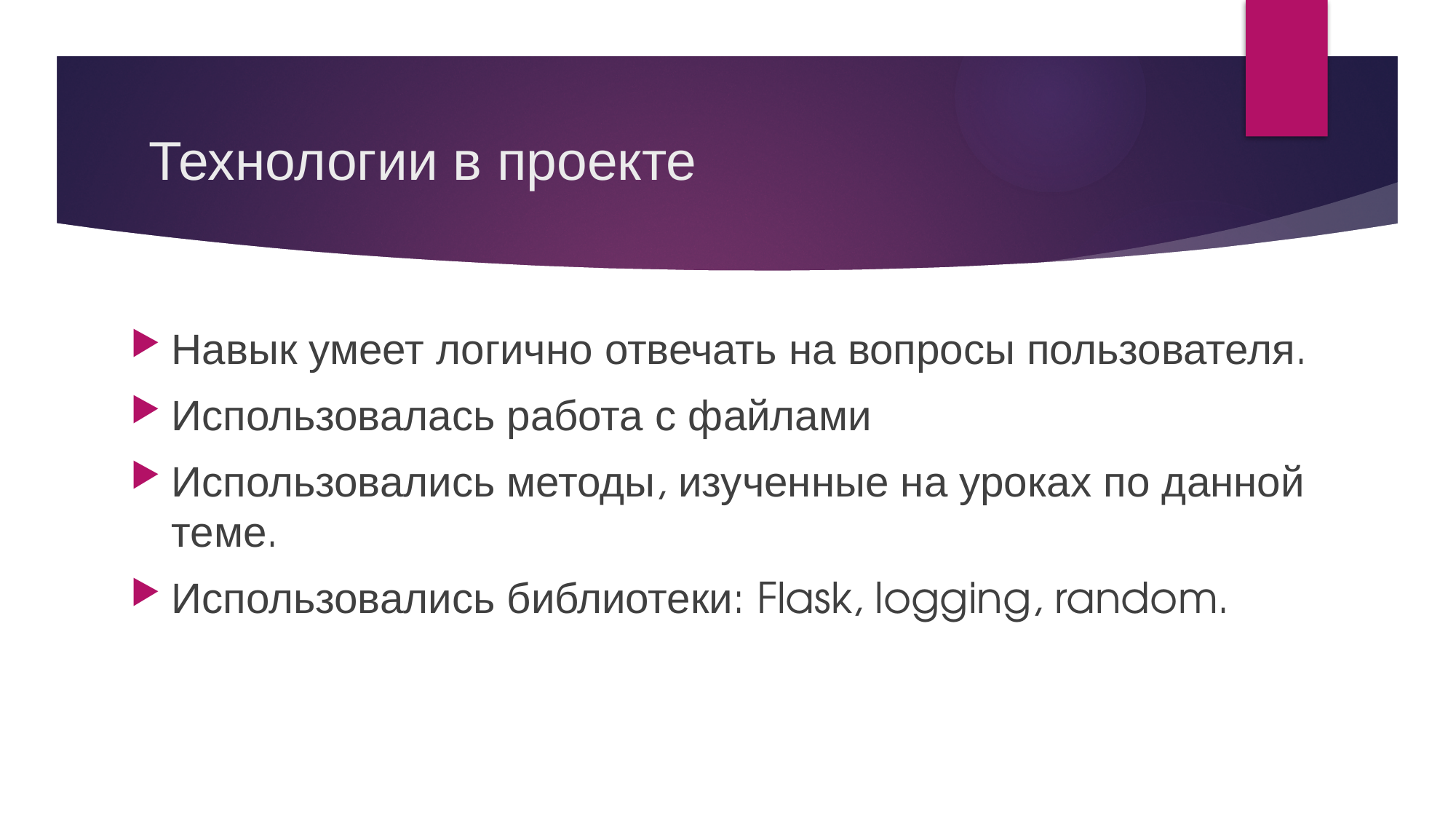

# Технологии в проекте
Навык умеет логично отвечать на вопросы пользователя.
Использовалась работа с файлами
Использовались методы, изученные на уроках по данной теме.
Использовались библиотеки: Flask, logging, random.